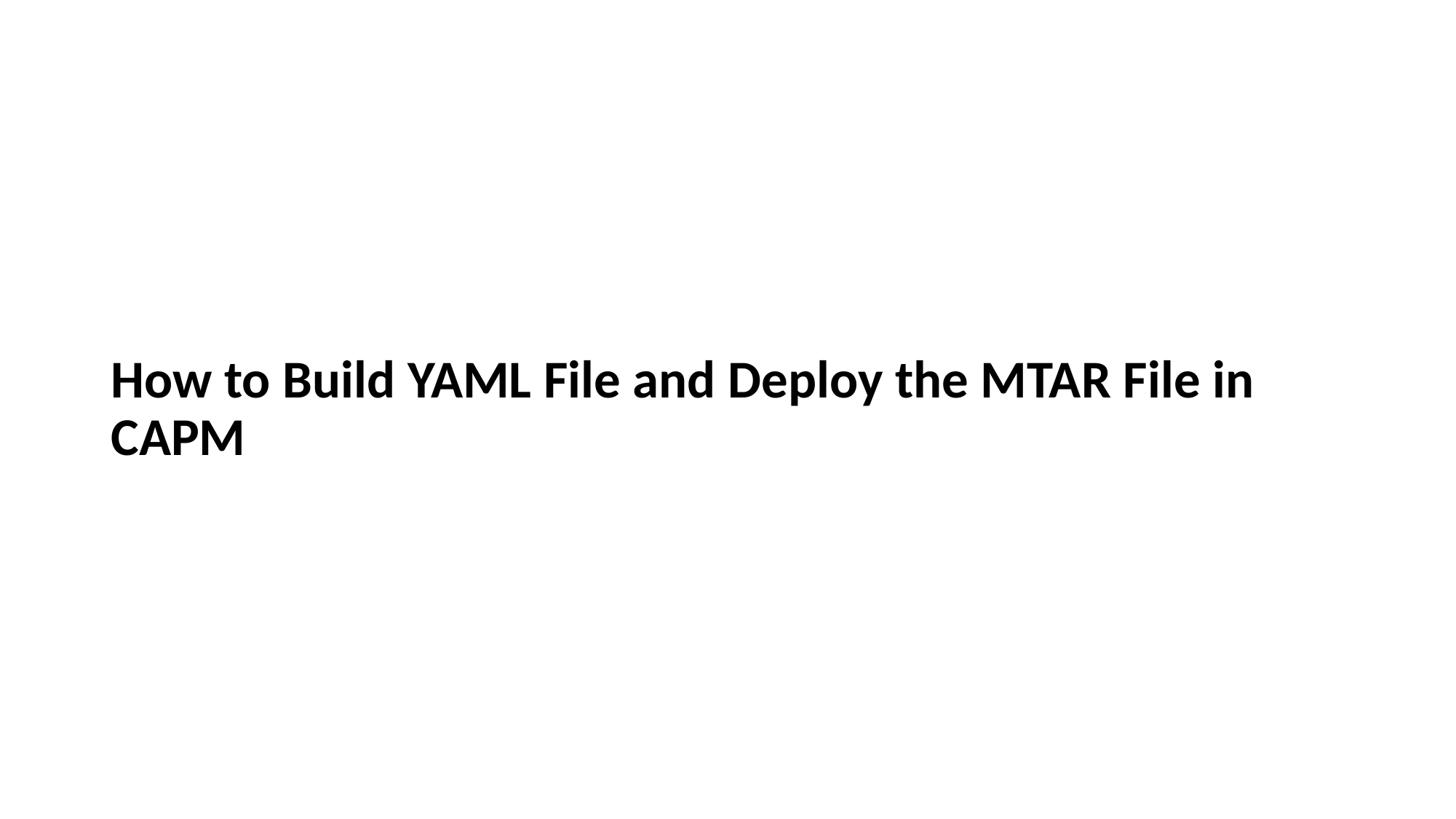

# How to Build YAML File and Deploy the MTAR File in CAPM